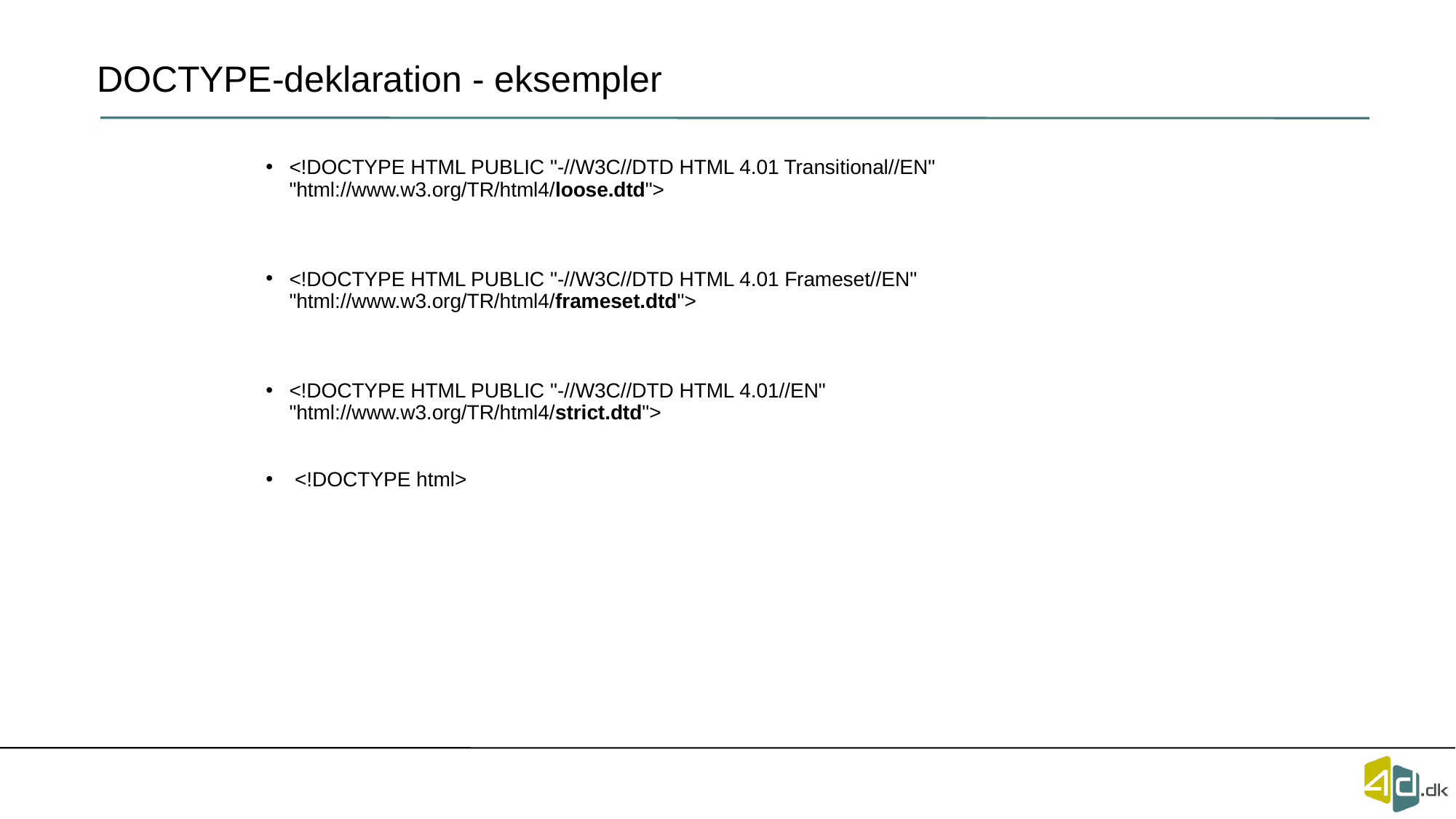

# DOCTYPE-deklaration - eksempler
<!DOCTYPE HTML PUBLIC "-//W3C//DTD HTML 4.01 Transitional//EN" "html://www.w3.org/TR/html4/loose.dtd">

<!DOCTYPE HTML PUBLIC "-//W3C//DTD HTML 4.01 Frameset//EN" "html://www.w3.org/TR/html4/frameset.dtd">

<!DOCTYPE HTML PUBLIC "-//W3C//DTD HTML 4.01//EN" "html://www.w3.org/TR/html4/strict.dtd">
 <!DOCTYPE html>